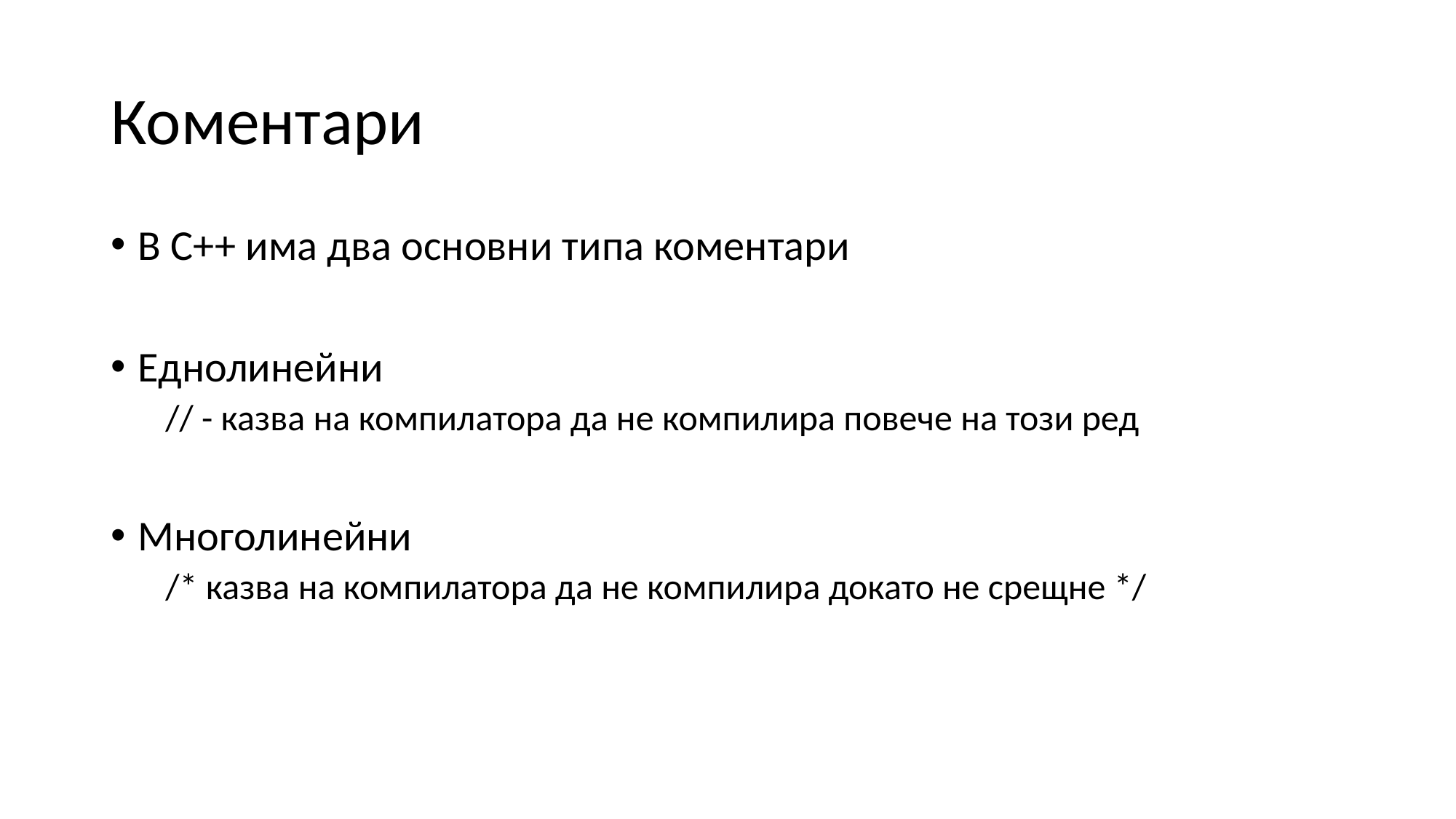

# Коментари
В С++ има два основни типа коментари

Еднолинейни
// - казва на компилатора да не компилира повече на този ред

Многолинейни
/* казва на компилатора да не компилира докато не срещне */